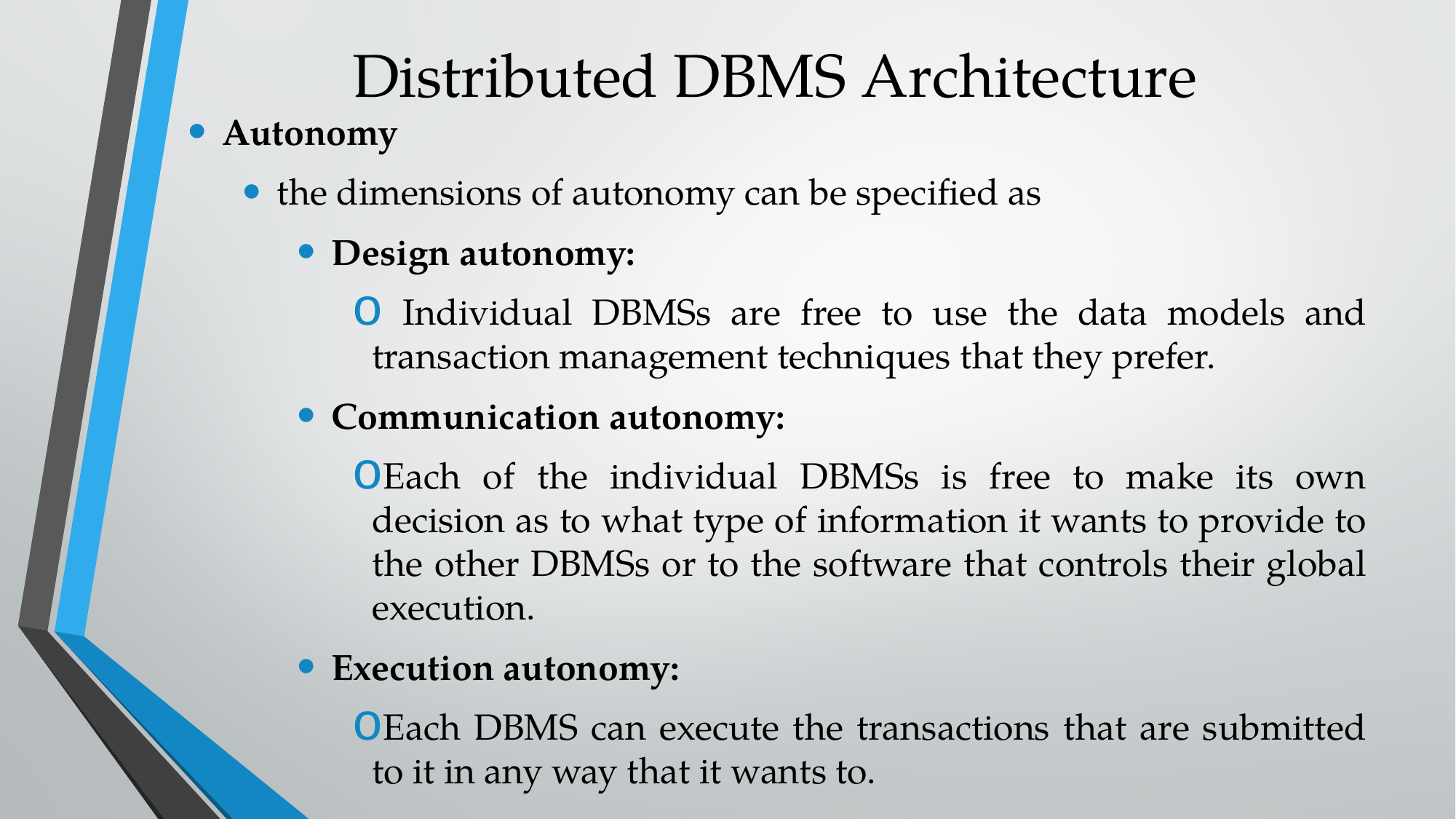

# Distributed DBMS Architecture
Autonomy
the dimensions of autonomy can be specified as
Design autonomy:
 Individual DBMSs are free to use the data models and transaction management techniques that they prefer.
Communication autonomy:
Each of the individual DBMSs is free to make its own decision as to what type of information it wants to provide to the other DBMSs or to the software that controls their global execution.
Execution autonomy:
Each DBMS can execute the transactions that are submitted to it in any way that it wants to.